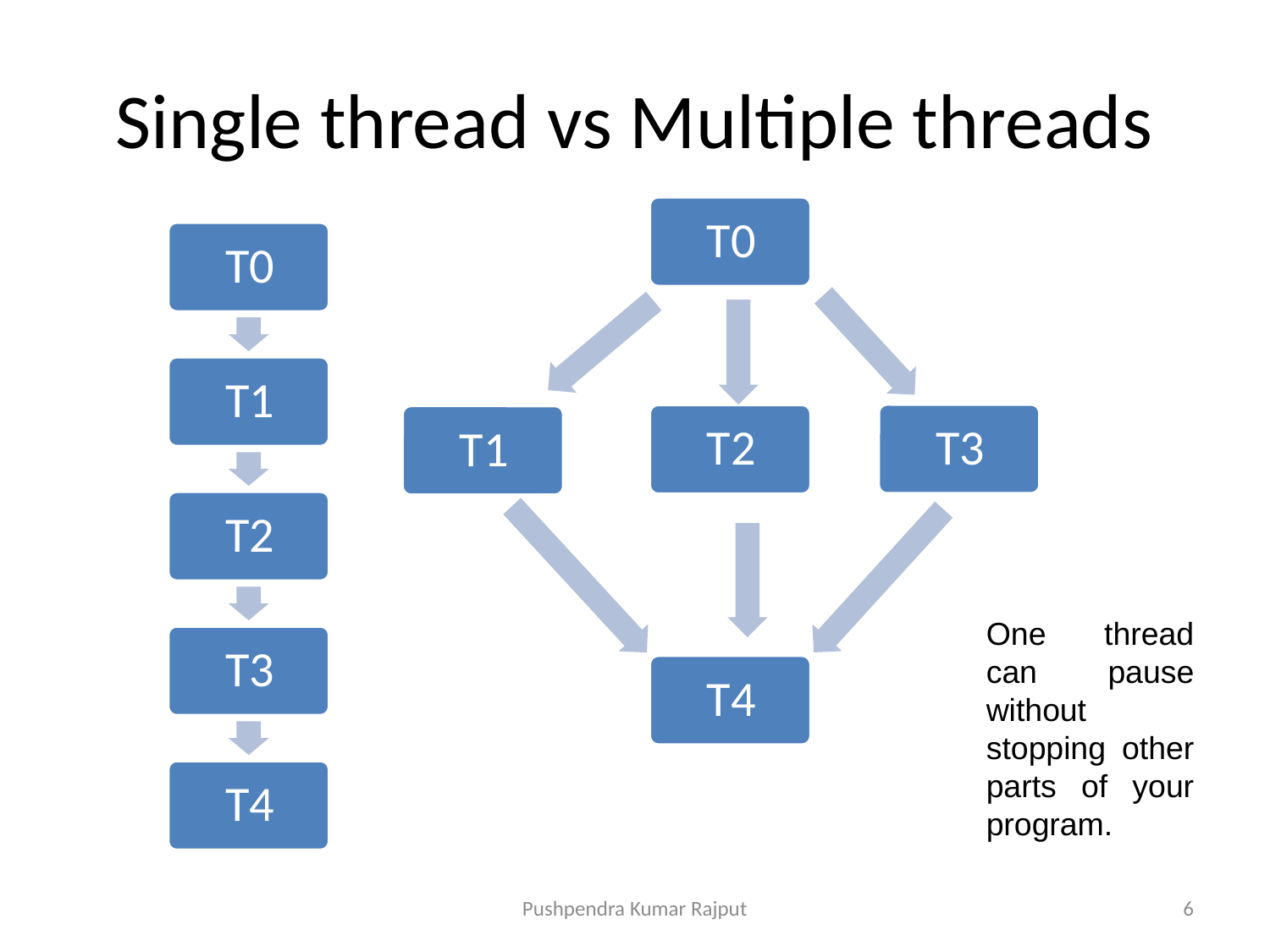

# Single thread vs Multiple threads
T0

T1

T2

T3

T4
T0

T1

T2

T3

T4

One thread can pause without stopping other parts of your program.
Pushpendra Kumar Rajput
6